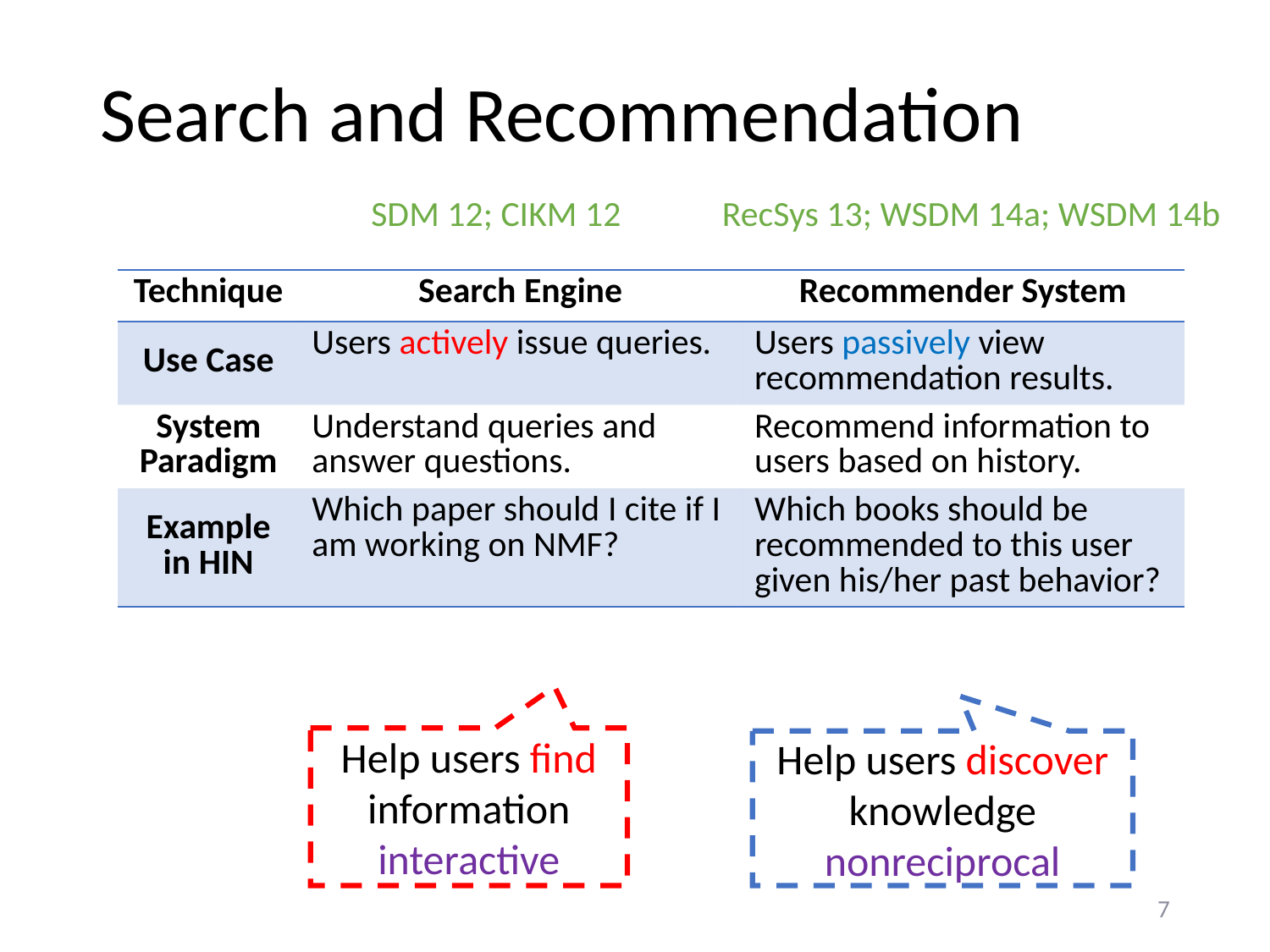

# Search and Recommendation
SDM 12; CIKM 12
RecSys 13; WSDM 14a; WSDM 14b
| Technique | Search Engine | Recommender System |
| --- | --- | --- |
| Use Case | Users actively issue queries. | Users passively view recommendation results. |
| System Paradigm | Understand queries and answer questions. | Recommend information to users based on history. |
| Example in HIN | Which paper should I cite if I am working on NMF? | Which books should be recommended to this user given his/her past behavior? |
Help users find information
interactive
Help users discover knowledge
nonreciprocal
7